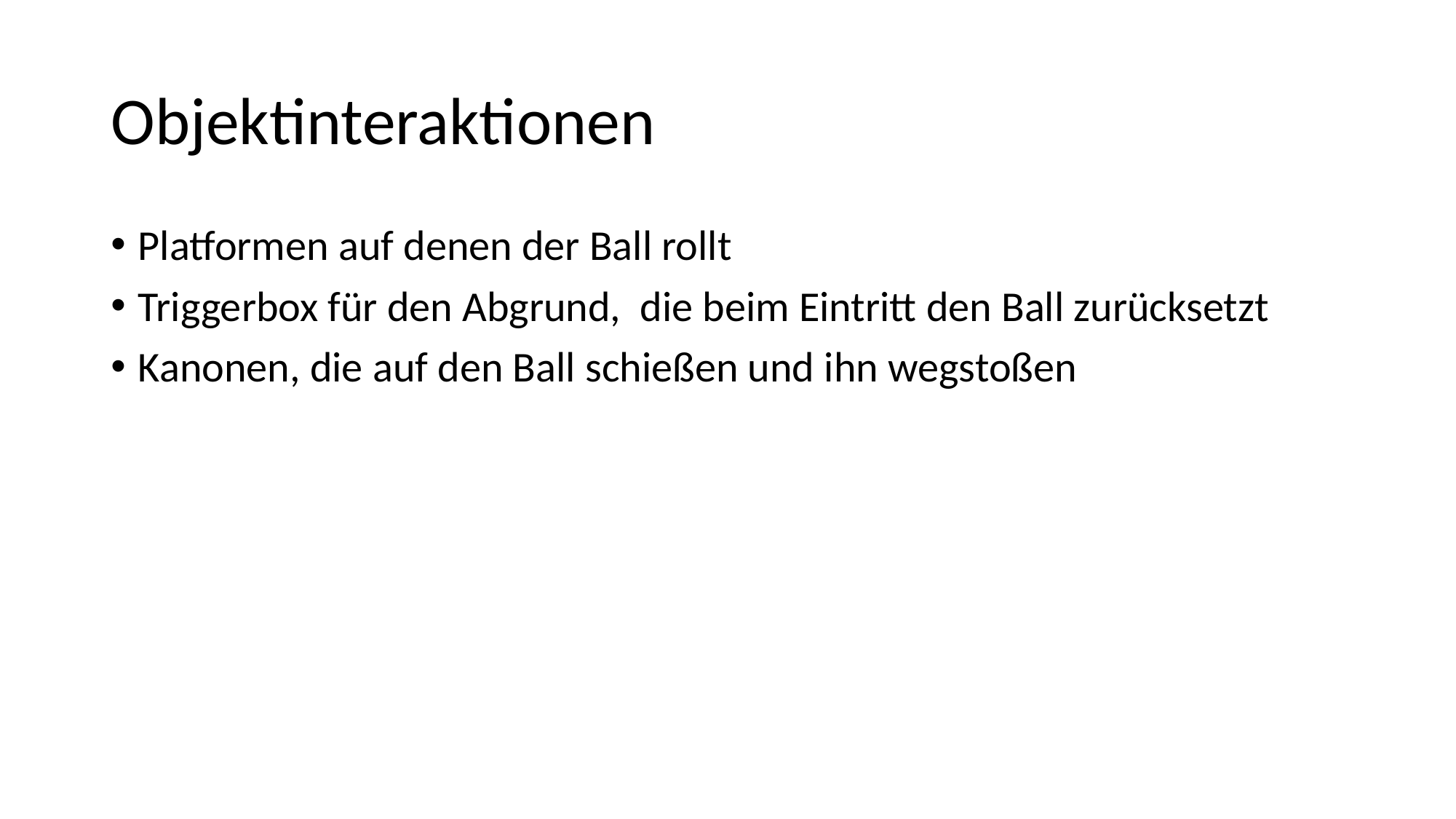

# Objektinteraktionen
Platformen auf denen der Ball rollt
Triggerbox für den Abgrund,  die beim Eintritt den Ball zurücksetzt
Kanonen, die auf den Ball schießen und ihn wegstoßen